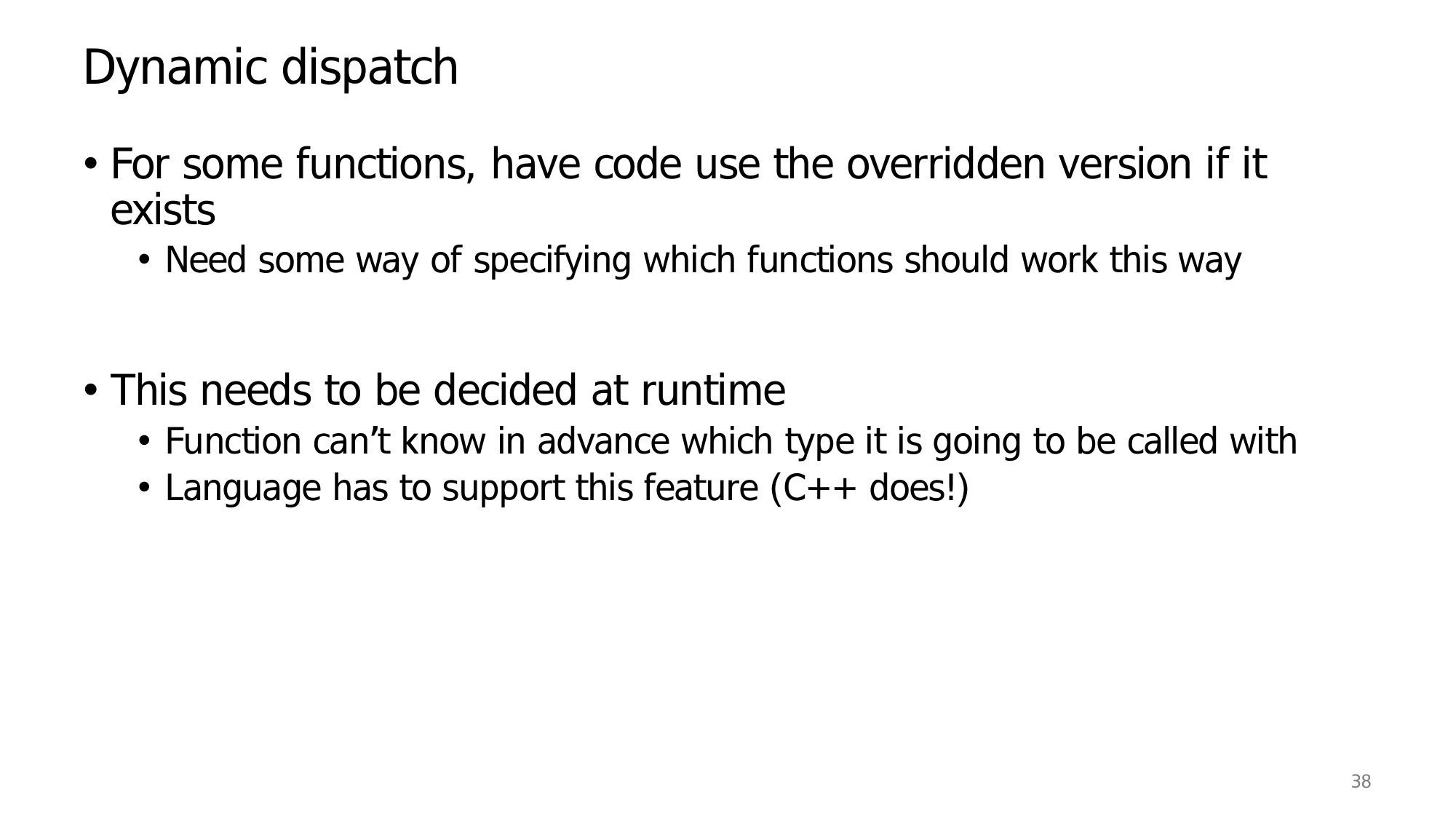

# Dynamic dispatch
For some functions, have code use the overridden version if it exists
Need some way of specifying which functions should work this way

This needs to be decided at runtime
Function can’t know in advance which type it is going to be called with
Language has to support this feature (C++ does!)
38